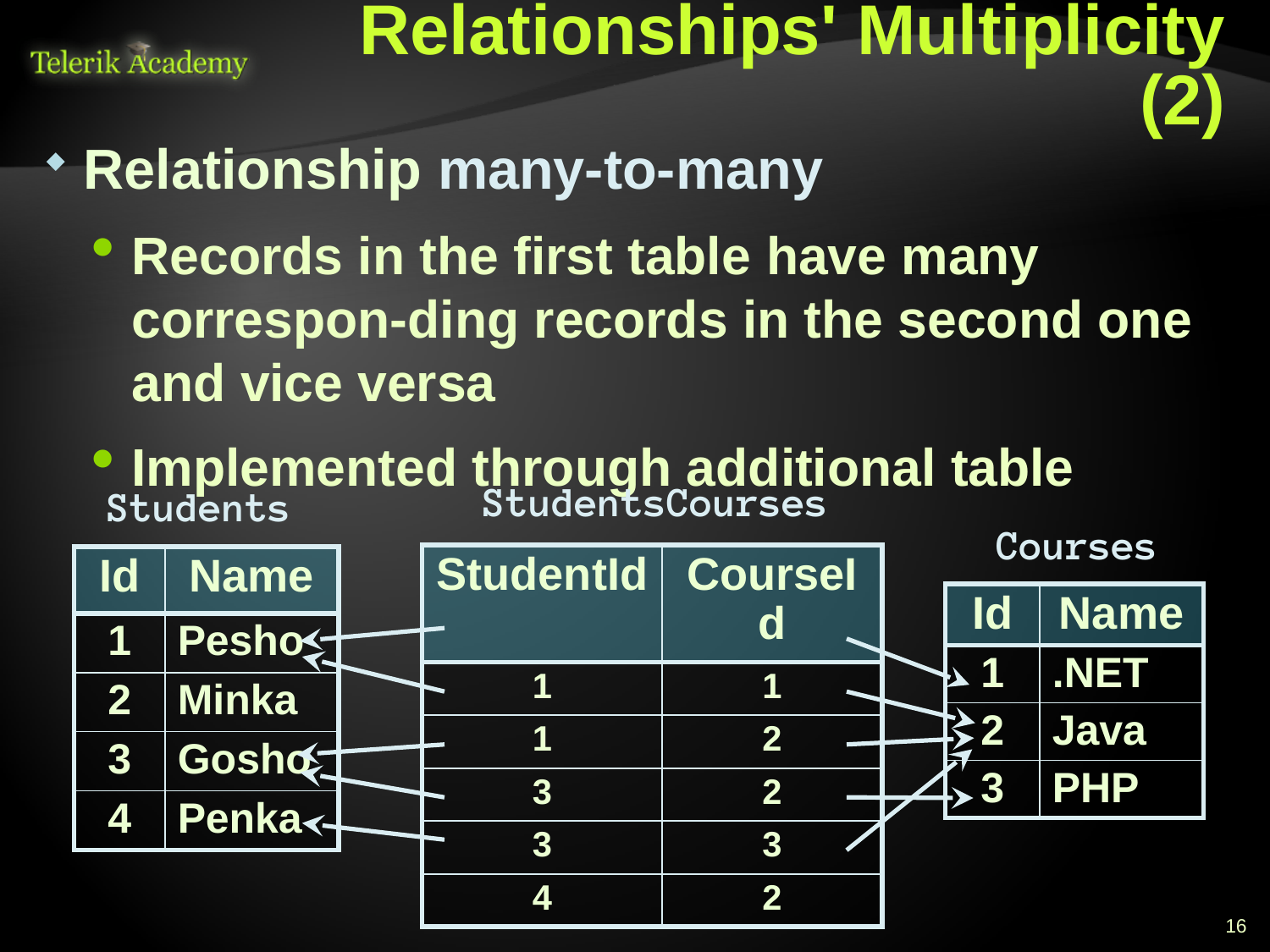

# Relationships' Multiplicity (2)
Relationship many-to-many
Records in the first table have many correspon-ding records in the second one and vice versa
Implemented through additional table
StudentsCourses
Students
Courses
| StudentId | CourseId |
| --- | --- |
| 1 | 1 |
| 1 | 2 |
| 3 | 2 |
| 3 | 3 |
| 4 | 2 |
| Id | Name |
| --- | --- |
| 1 | Pesho |
| 2 | Minka |
| 3 | Gosho |
| 4 | Penka |
| Id | Name |
| --- | --- |
| 1 | .NET |
| 2 | Java |
| 3 | PHP |

16